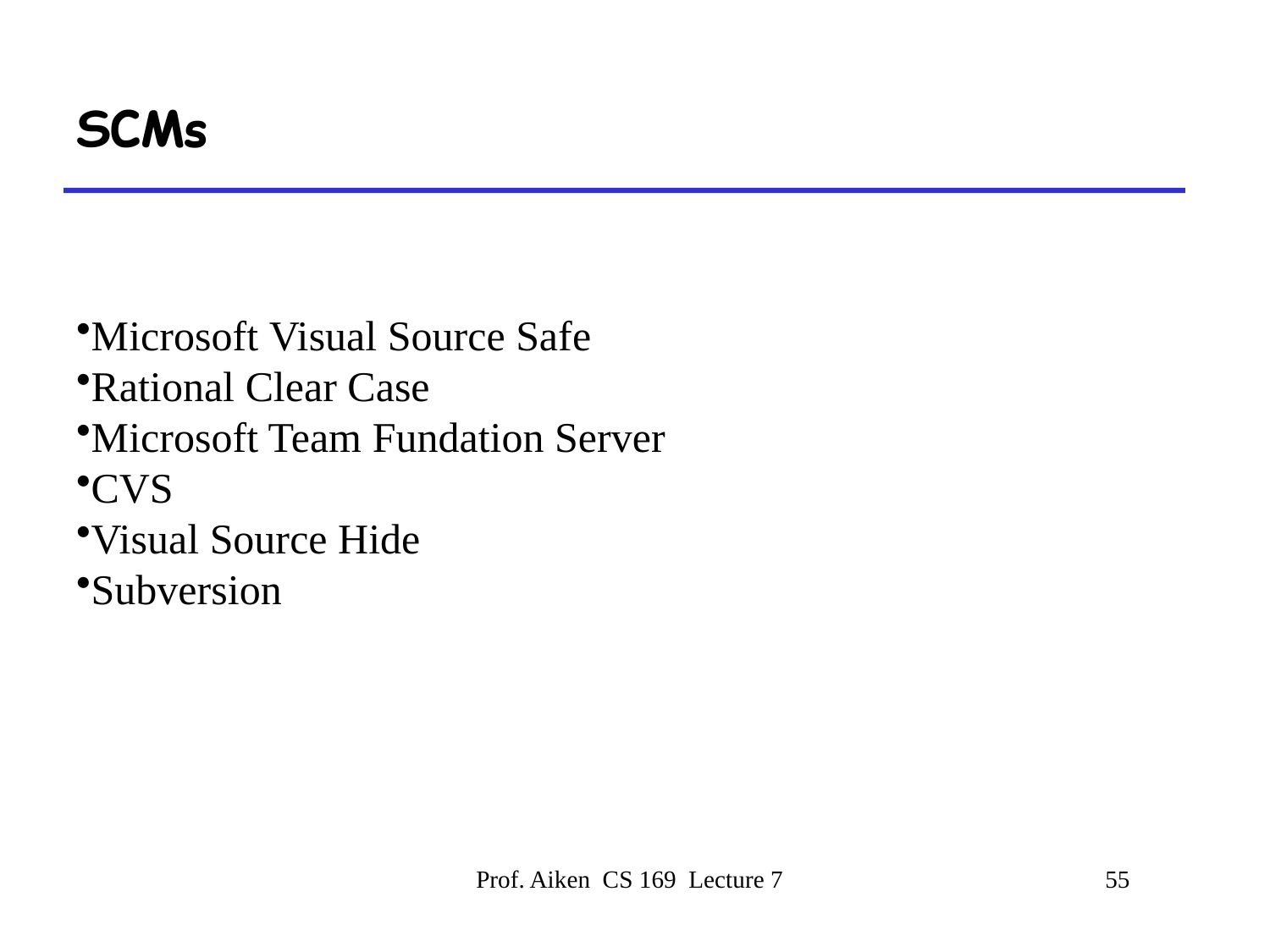

# SCMs
Microsoft Visual Source Safe
Rational Clear Case
Microsoft Team Fundation Server
CVS
Visual Source Hide
Subversion
Prof. Aiken  CS 169  Lecture 7
55